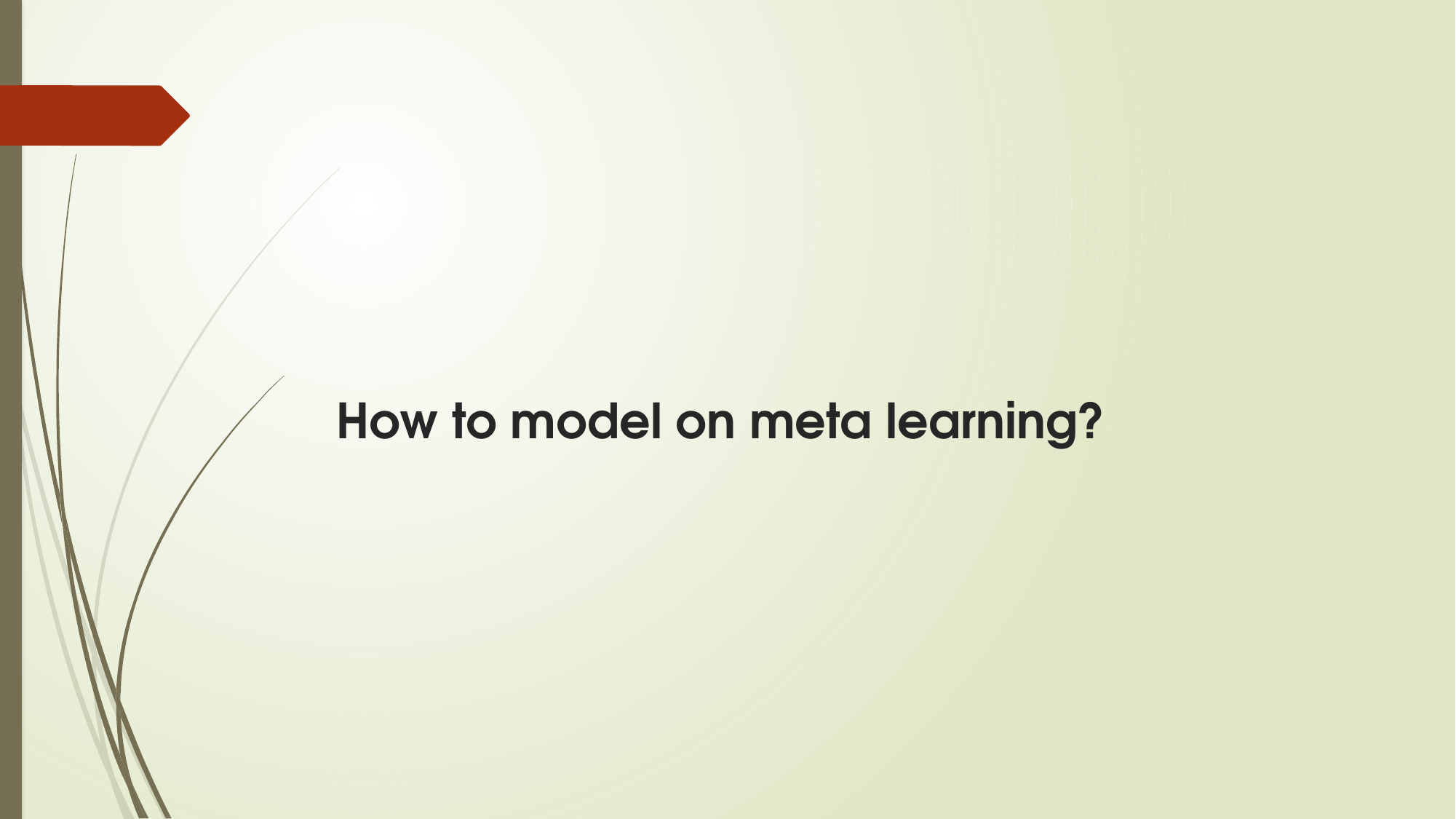

# How to model on meta learning?